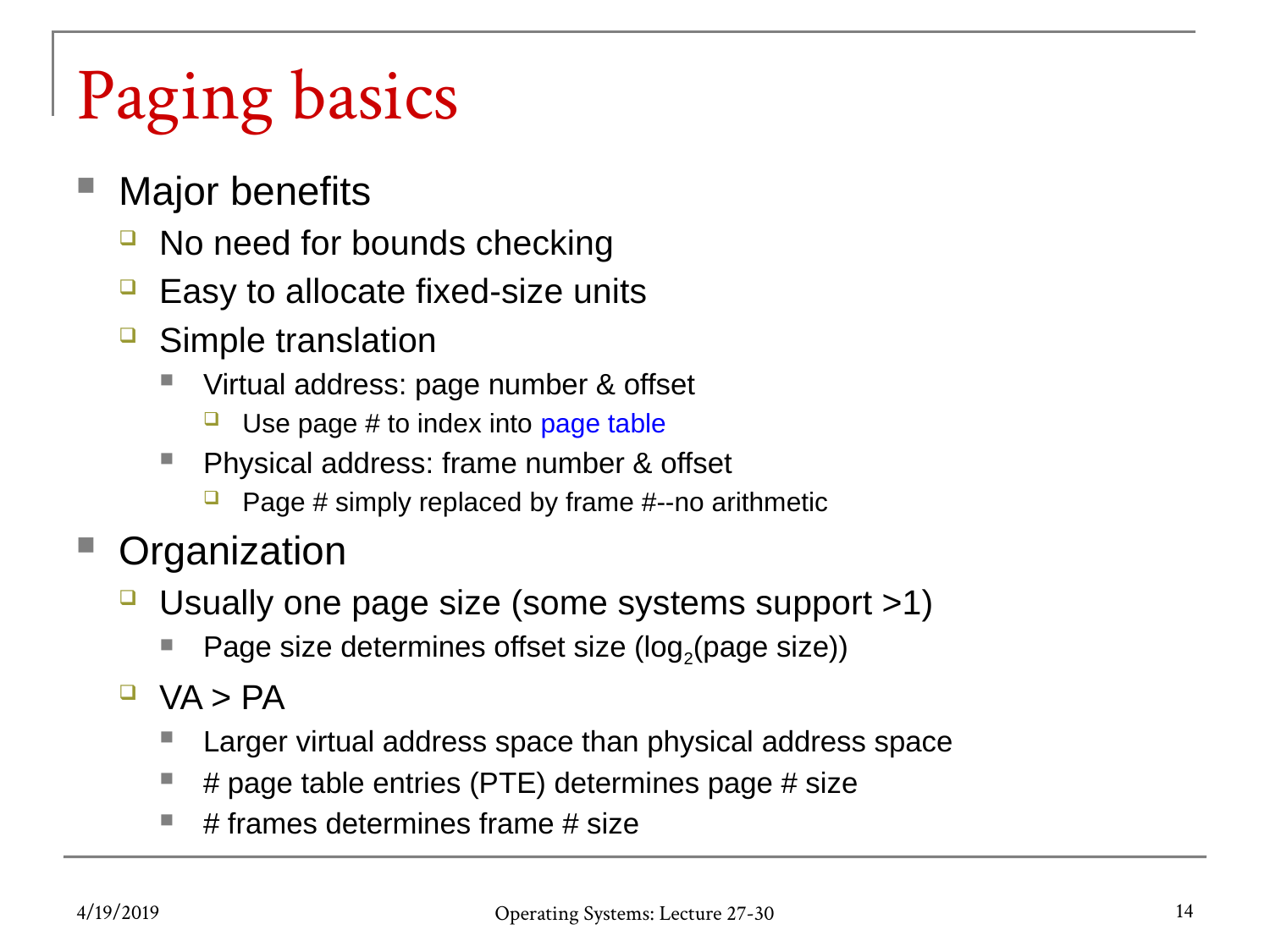

# Paging basics
Major benefits
No need for bounds checking
Easy to allocate fixed-size units
Simple translation
Virtual address: page number & offset
Use page # to index into page table
Physical address: frame number & offset
Page # simply replaced by frame #--no arithmetic
Organization
Usually one page size (some systems support >1)
Page size determines offset size (log2(page size))
VA > PA
Larger virtual address space than physical address space
# page table entries (PTE) determines page # size
# frames determines frame # size

4/19/2019
14
Operating Systems: Lecture 27-30